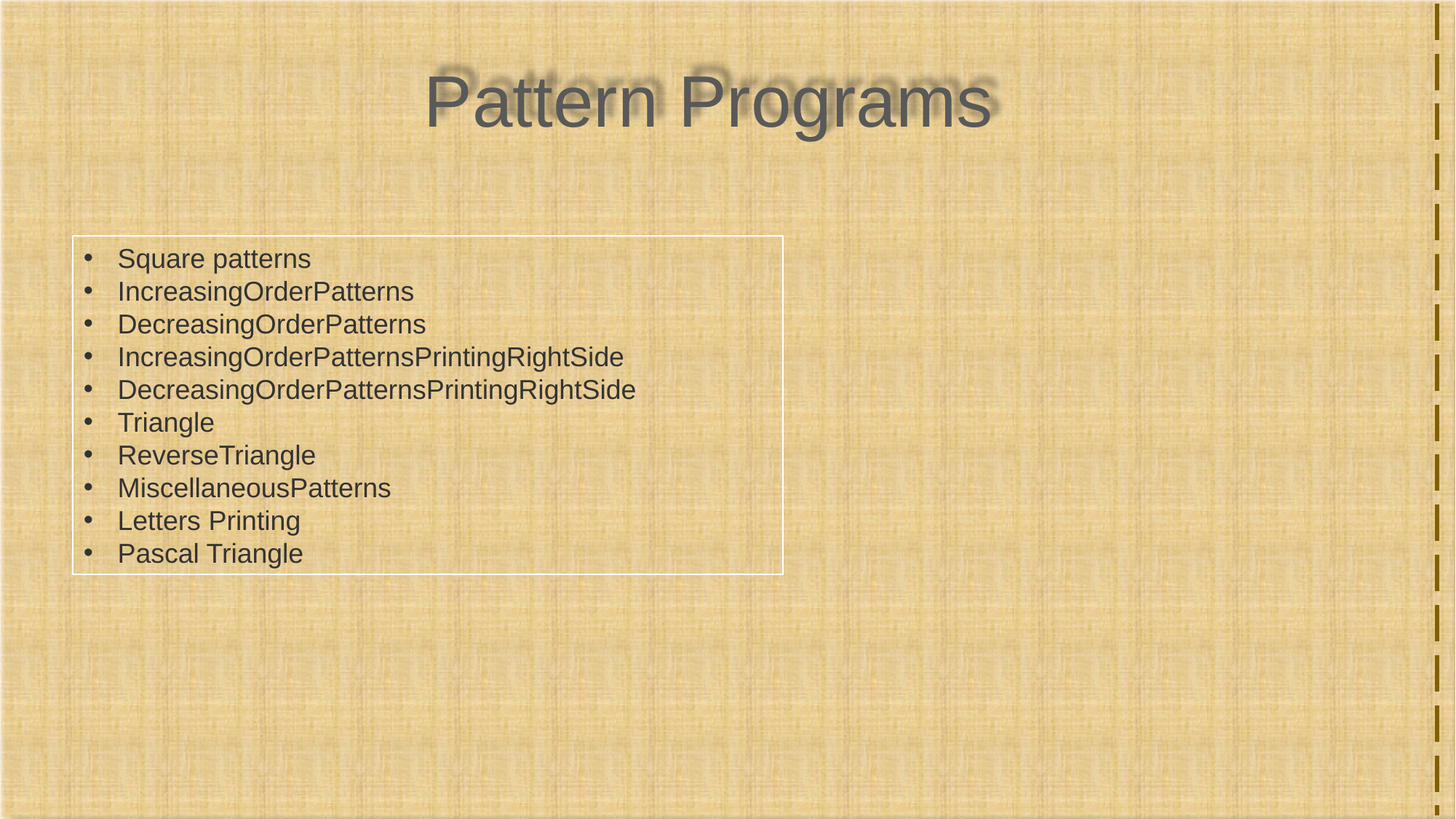

Pattern Programs
Square patterns
IncreasingOrderPatterns
DecreasingOrderPatterns
IncreasingOrderPatternsPrintingRightSide
DecreasingOrderPatternsPrintingRightSide
Triangle
ReverseTriangle
MiscellaneousPatterns
Letters Printing
Pascal Triangle